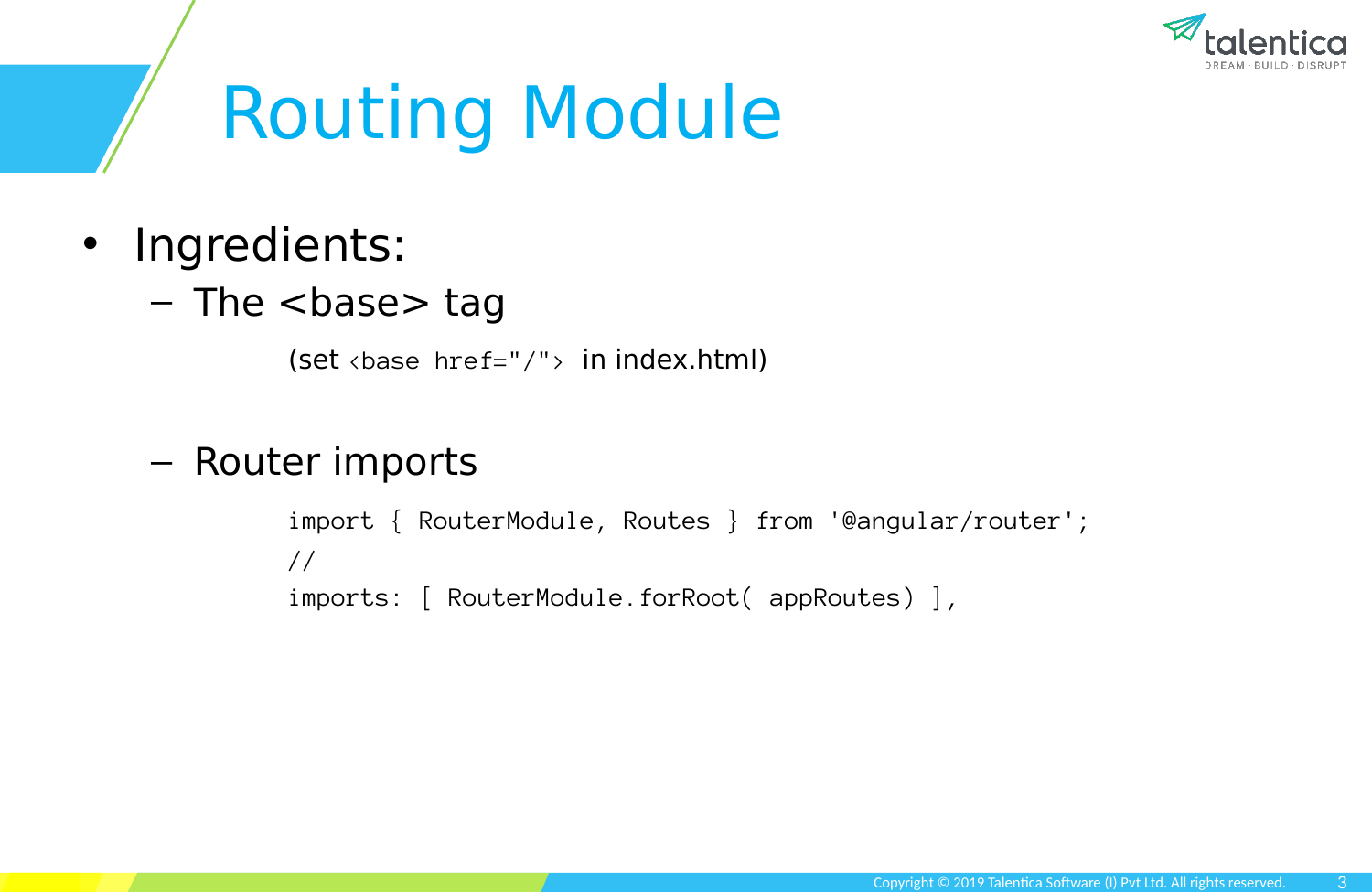

# Routing Module
Ingredients:
The <base> tag
	(set <base href="/"> in index.html)

Router imports
	import { RouterModule, Routes } from '@angular/router';
	//
	imports: [ RouterModule.forRoot( appRoutes) ],

3